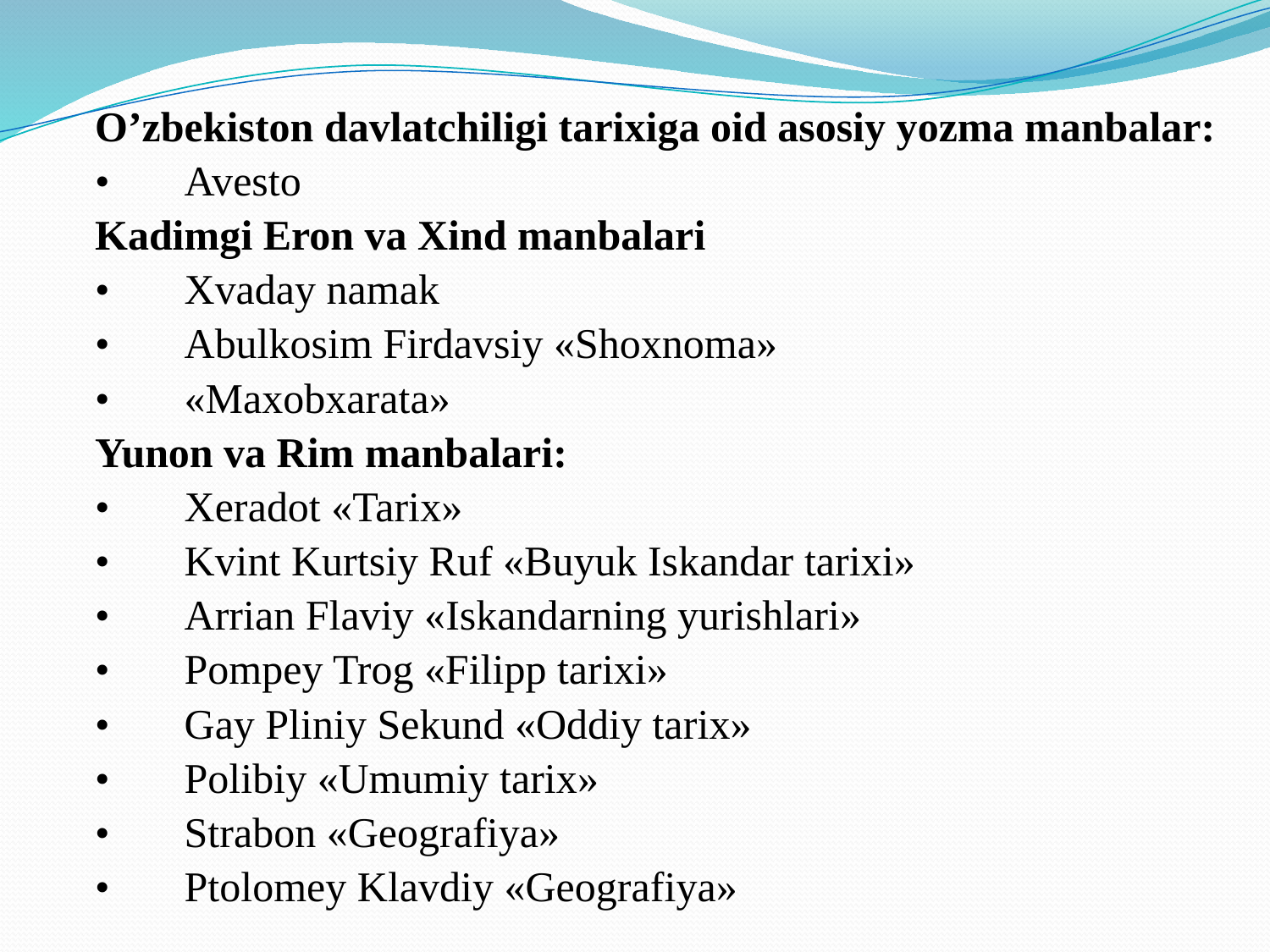

O’zbekiston davlatchiligi tarixiga oid asosiy yozma manbalar:
•	Avesto
Kadimgi Eron va Xind manbalari
•	Xvaday namak
•	Abulkosim Firdavsiy «Shoxnoma»
•	«Maxobxarata»
Yunon va Rim manbalari:
•	Xeradot «Tarix»
•	Kvint Kurtsiy Ruf «Buyuk Iskandar tarixi»
•	Arrian Flaviy «Iskandarning yurishlari»
•	Pompey Trog «Filipp tarixi»
•	Gay Pliniy Sekund «Oddiy tarix»
•	Polibiy «Umumiy tarix»
•	Strabon «Geografiya»
•	Ptolomey Klavdiy «Geografiya»